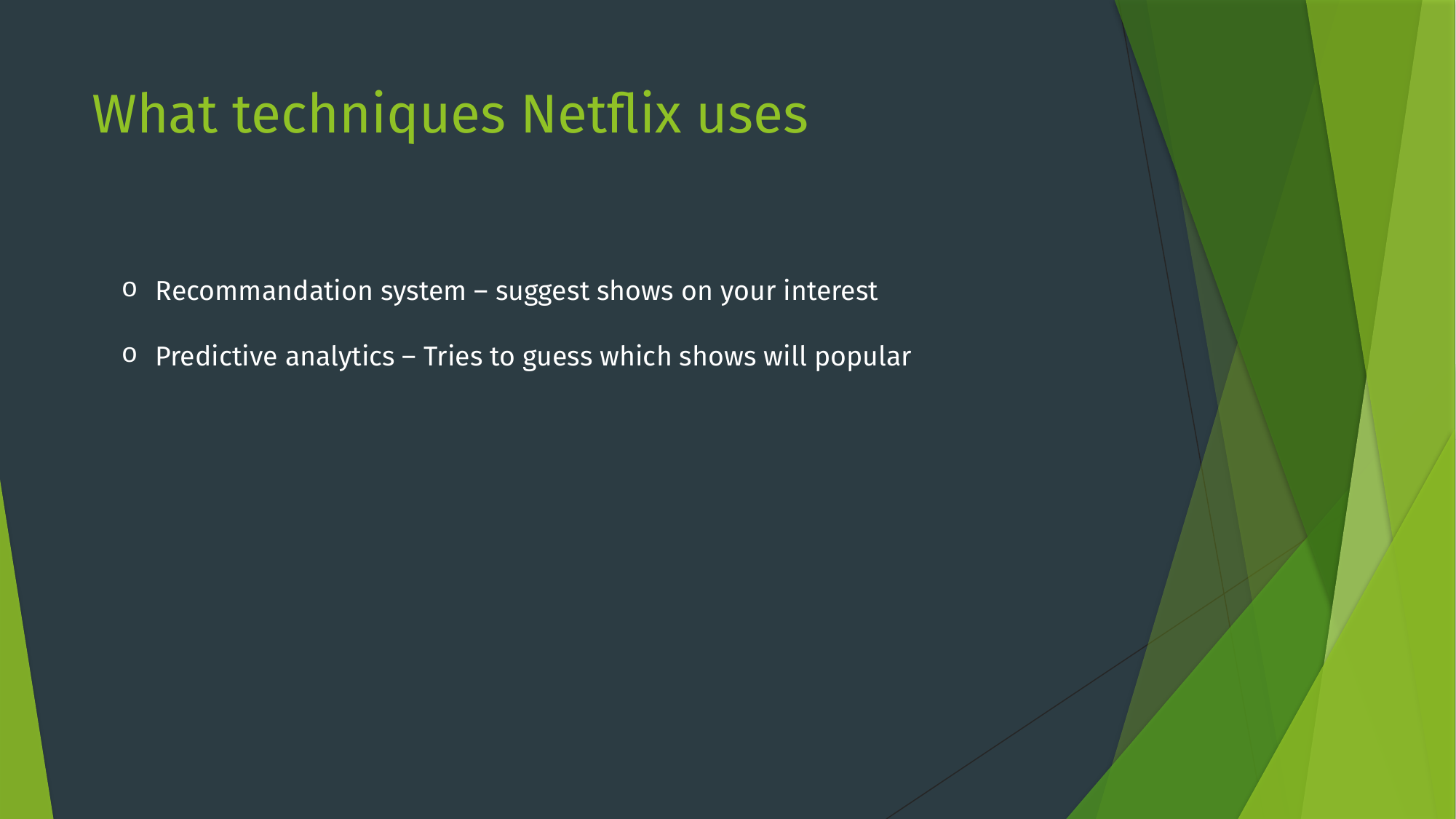

# What techniques Netflix uses
Recommandation system – suggest shows on your interest

Predictive analytics – Tries to guess which shows will popular